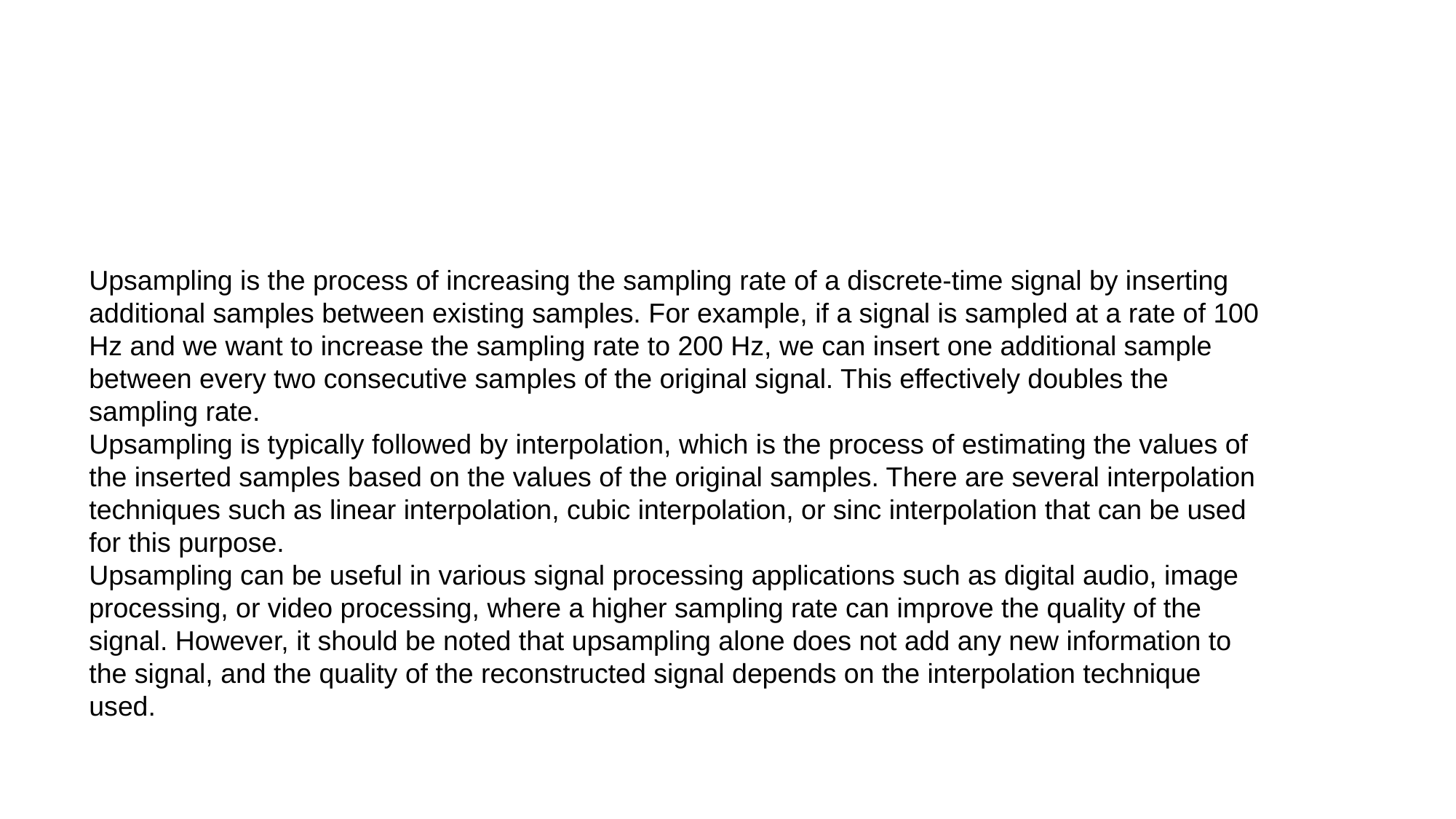

Upsampling is the process of increasing the sampling rate of a discrete-time signal by inserting additional samples between existing samples. For example, if a signal is sampled at a rate of 100 Hz and we want to increase the sampling rate to 200 Hz, we can insert one additional sample between every two consecutive samples of the original signal. This effectively doubles the sampling rate.
Upsampling is typically followed by interpolation, which is the process of estimating the values of the inserted samples based on the values of the original samples. There are several interpolation techniques such as linear interpolation, cubic interpolation, or sinc interpolation that can be used for this purpose.
Upsampling can be useful in various signal processing applications such as digital audio, image processing, or video processing, where a higher sampling rate can improve the quality of the signal. However, it should be noted that upsampling alone does not add any new information to the signal, and the quality of the reconstructed signal depends on the interpolation technique used.